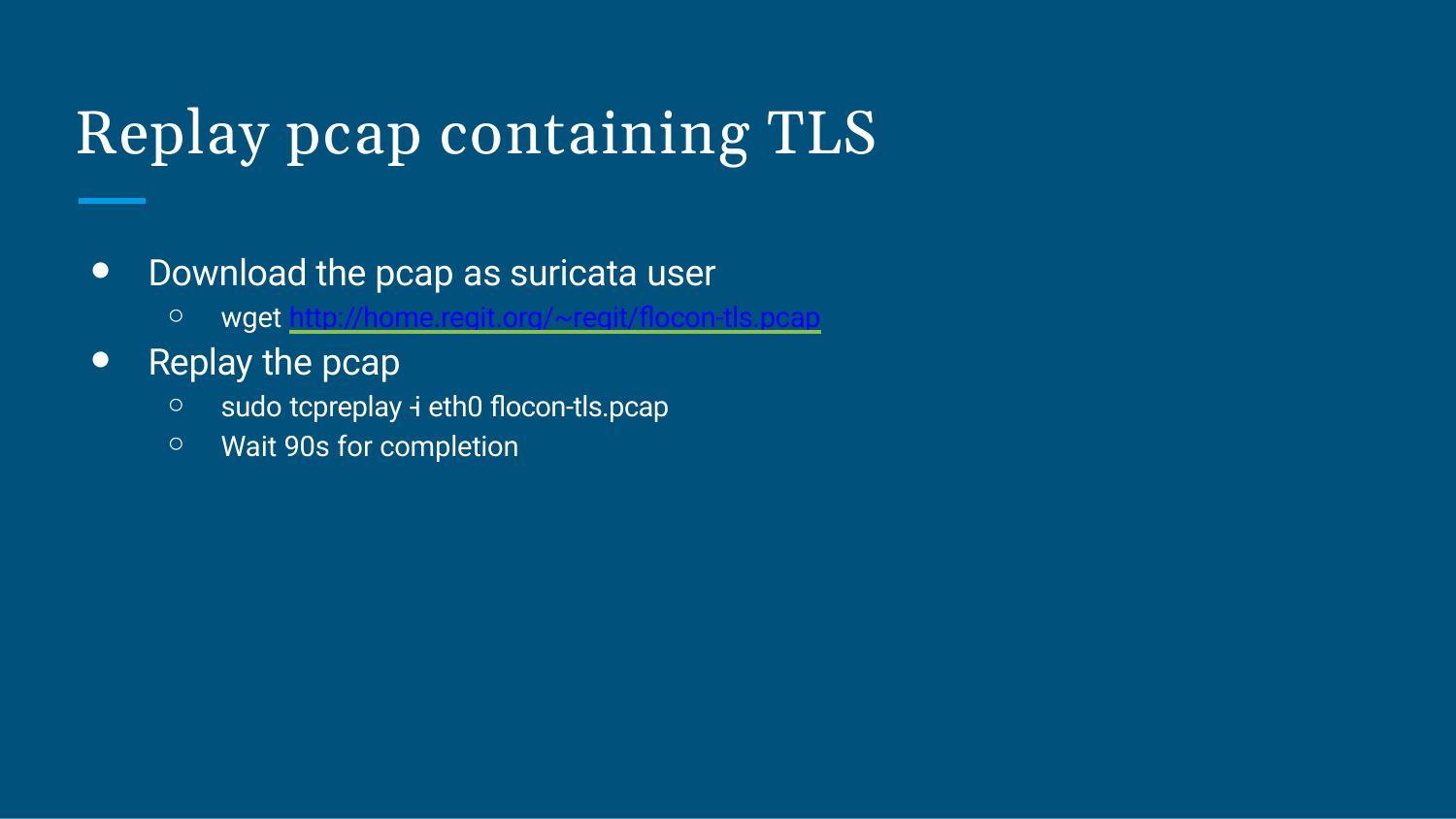

# Replay pcap containing TLS
Download the pcap as suricata user
wget http://home.regit.org/~regit/flocon-tls.pcap
Replay the pcap
sudo tcpreplay -i eth0 flocon-tls.pcap
Wait 90s for completion